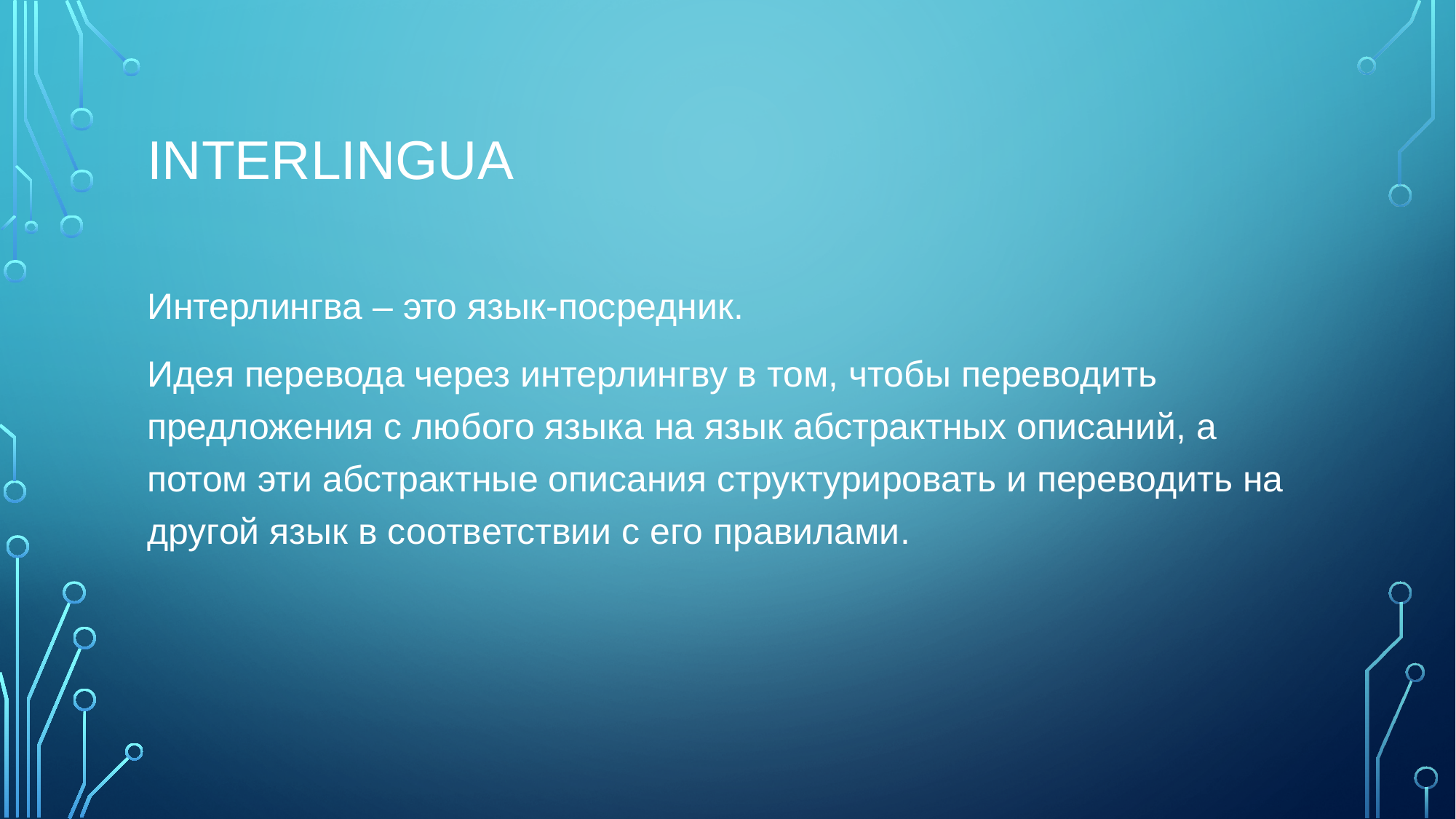

# Interlingua
Интерлингва – это язык-посредник.
Идея перевода через интерлингву в том, чтобы переводить предложения с любого языка на язык абстрактных описаний, а потом эти абстрактные описания структурировать и переводить на другой язык в соответствии с его правилами.